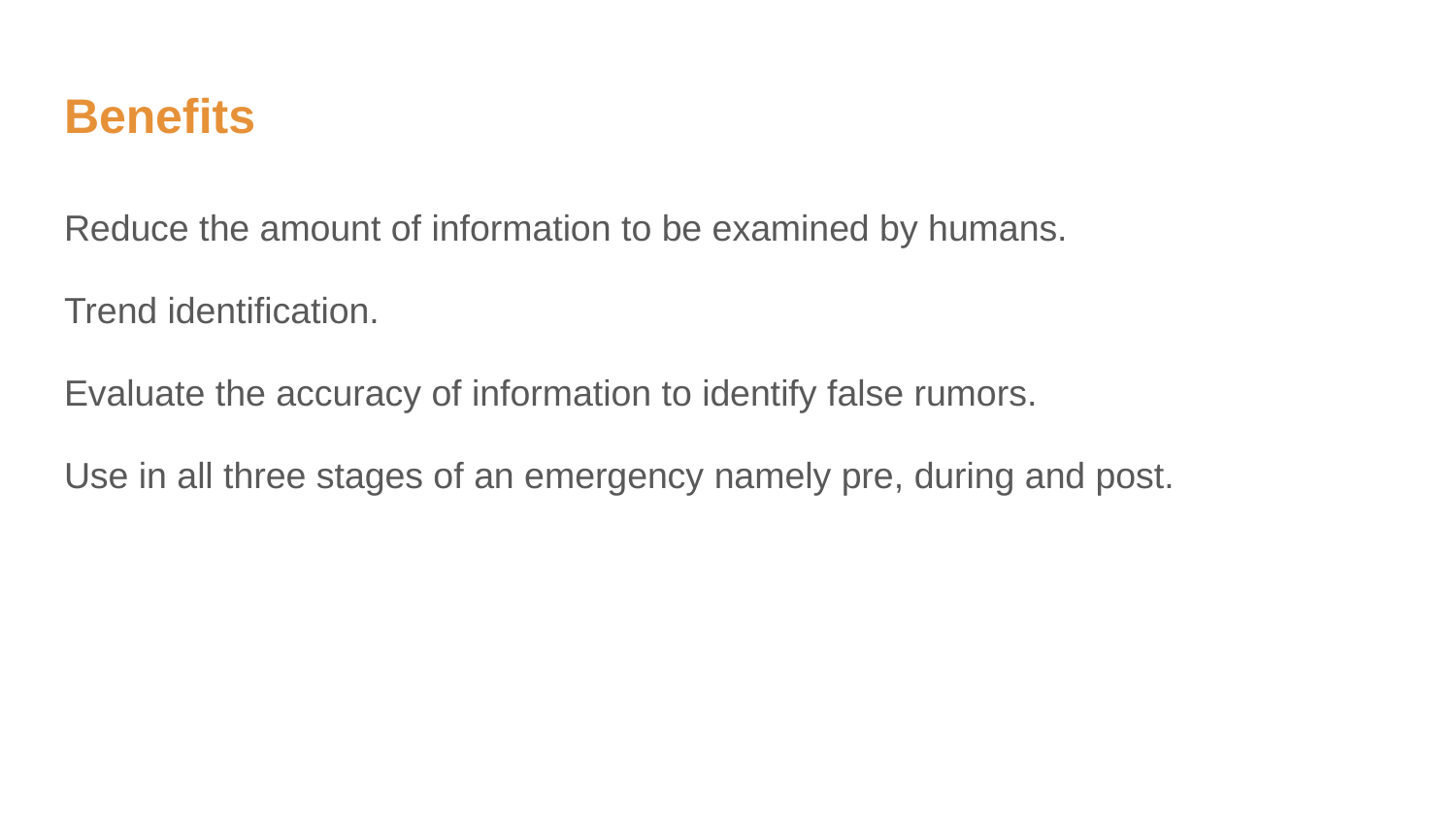

# Benefits
Reduce the amount of information to be examined by humans.
Trend identification.
Evaluate the accuracy of information to identify false rumors.
Use in all three stages of an emergency namely pre, during and post.